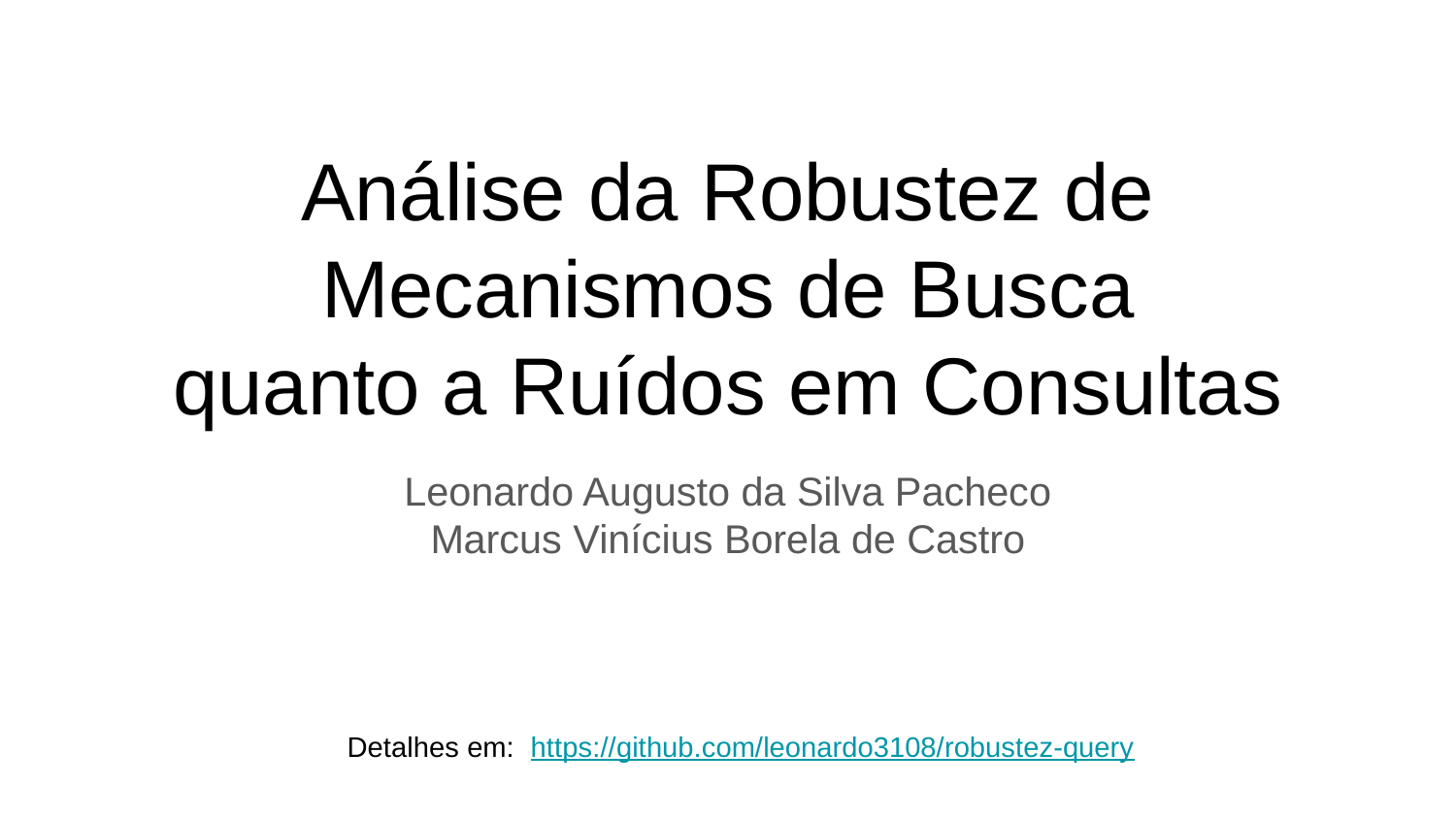

# Análise da Robustez de Mecanismos de Busca
quanto a Ruídos em Consultas
Leonardo Augusto da Silva Pacheco
Marcus Vinícius Borela de Castro
Detalhes em:  https://github.com/leonardo3108/robustez-query